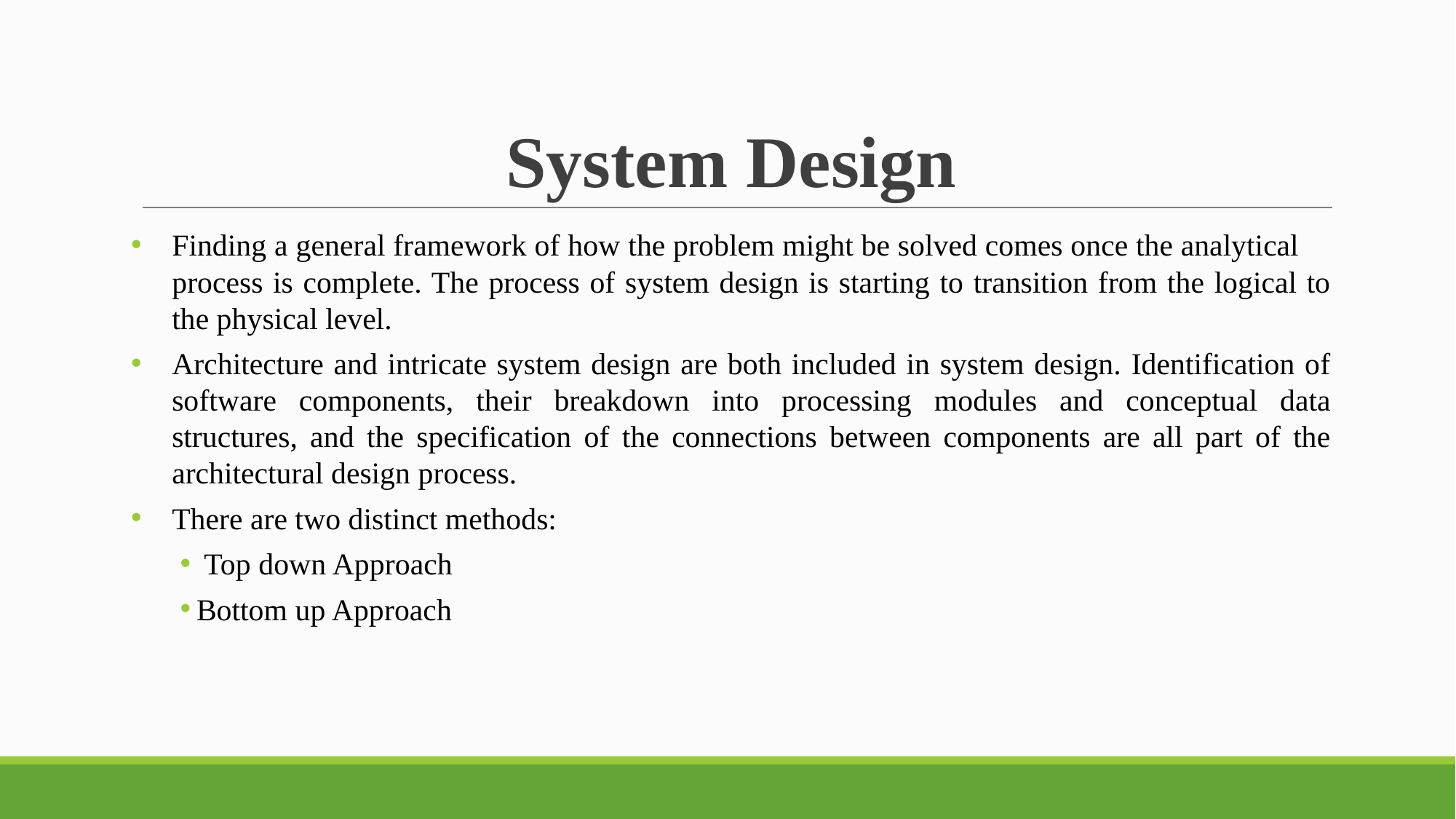

# System Design
Finding a general framework of how the problem might be solved comes once the analytical     process is complete. The process of system design is starting to transition from the logical to the physical level.
Architecture and intricate system design are both included in system design. Identification of software components, their breakdown into processing modules and conceptual data structures, and the specification of the connections between components are all part of the architectural design process.
There are two distinct methods:
 Top down Approach
Bottom up Approach